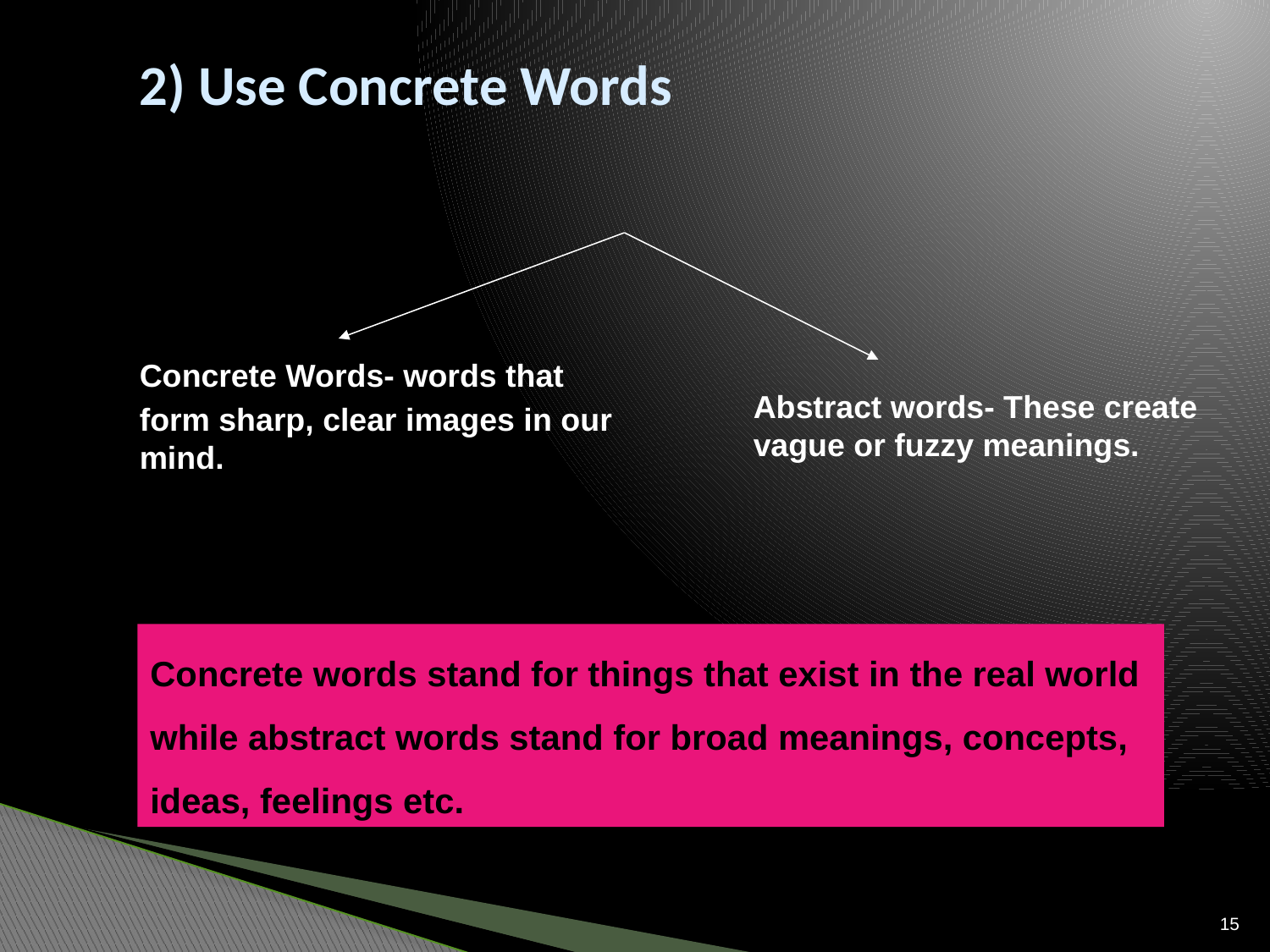

# 2) Use Concrete Words

Concrete Words- words that
form sharp, clear images in our mind.
Abstract words- These create vague or fuzzy meanings.

Concrete words stand for things that exist in the real world while abstract words stand for broad meanings, concepts, ideas, feelings etc.
15